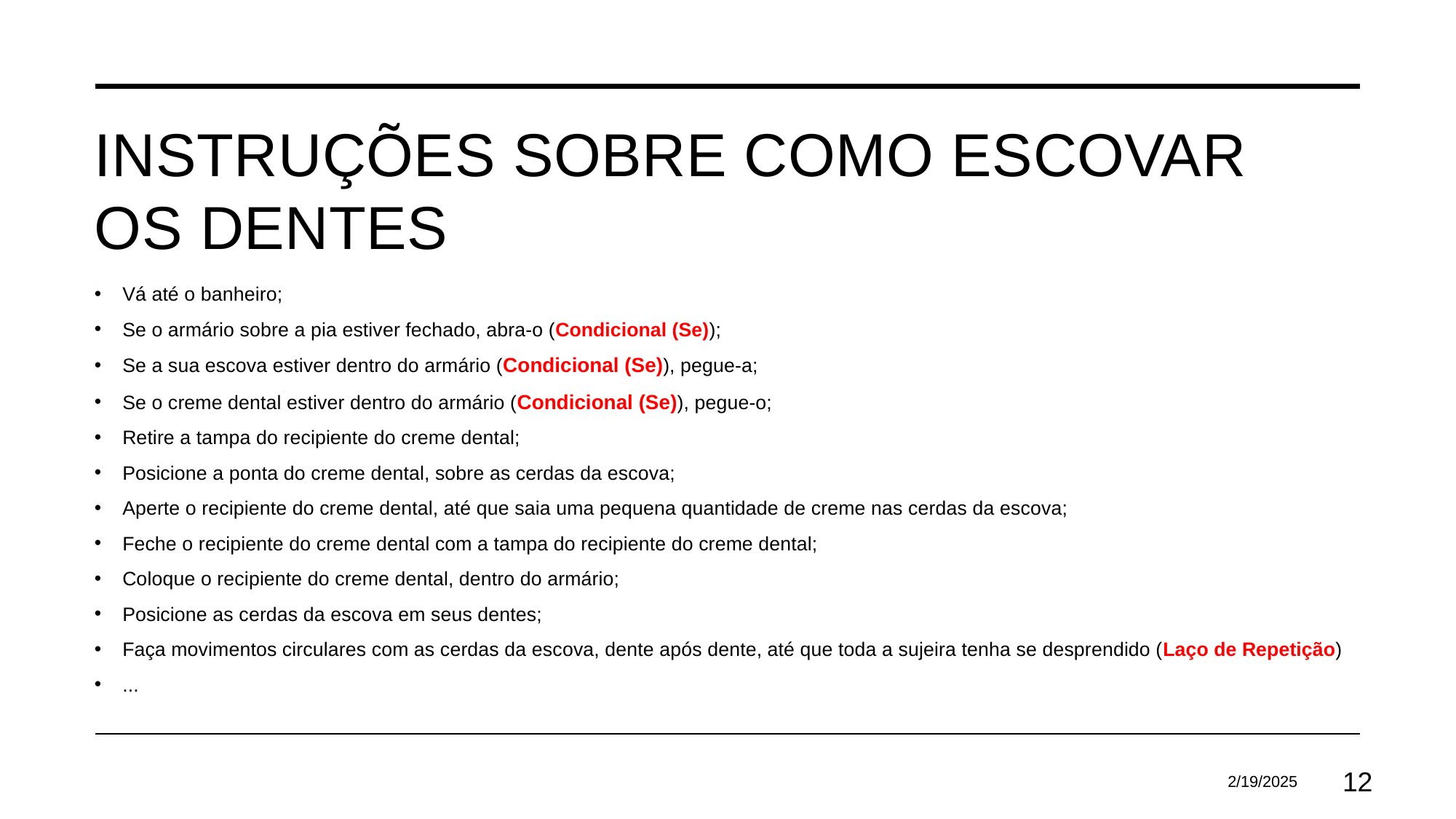

# Instruções sobre como escovar os dentes
Vá até o banheiro;
Se o armário sobre a pia estiver fechado, abra-o (Condicional (Se));
Se a sua escova estiver dentro do armário (Condicional (Se)), pegue-a;
Se o creme dental estiver dentro do armário (Condicional (Se)), pegue-o;
Retire a tampa do recipiente do creme dental;
Posicione a ponta do creme dental, sobre as cerdas da escova;
Aperte o recipiente do creme dental, até que saia uma pequena quantidade de creme nas cerdas da escova;
Feche o recipiente do creme dental com a tampa do recipiente do creme dental;
Coloque o recipiente do creme dental, dentro do armário;
Posicione as cerdas da escova em seus dentes;
Faça movimentos circulares com as cerdas da escova, dente após dente, até que toda a sujeira tenha se desprendido (Laço de Repetição)
...

2/19/2025
12